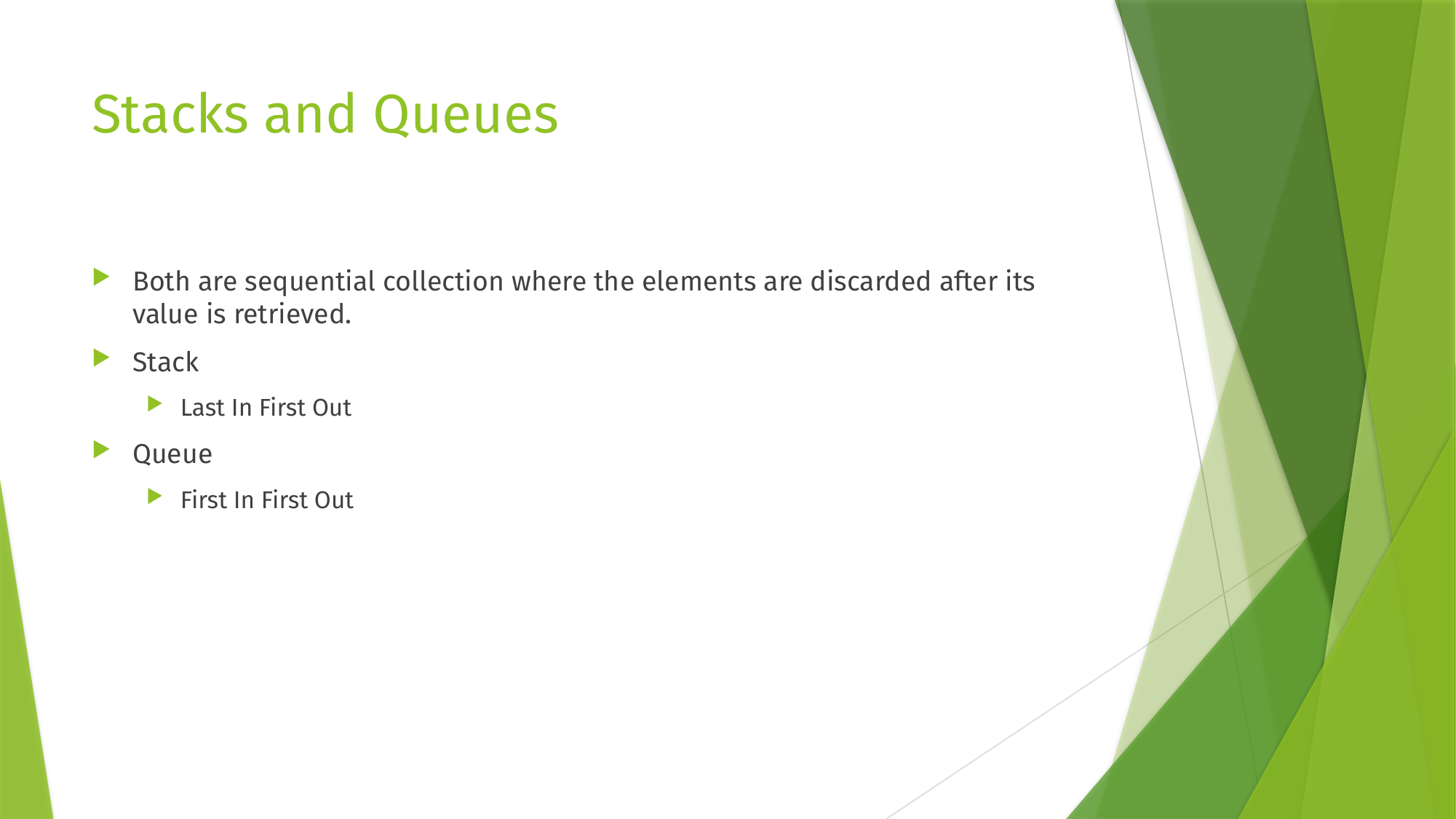

# Stacks and Queues
Both are sequential collection where the elements are discarded after its value is retrieved.
Stack
Last In First Out
Queue
First In First Out